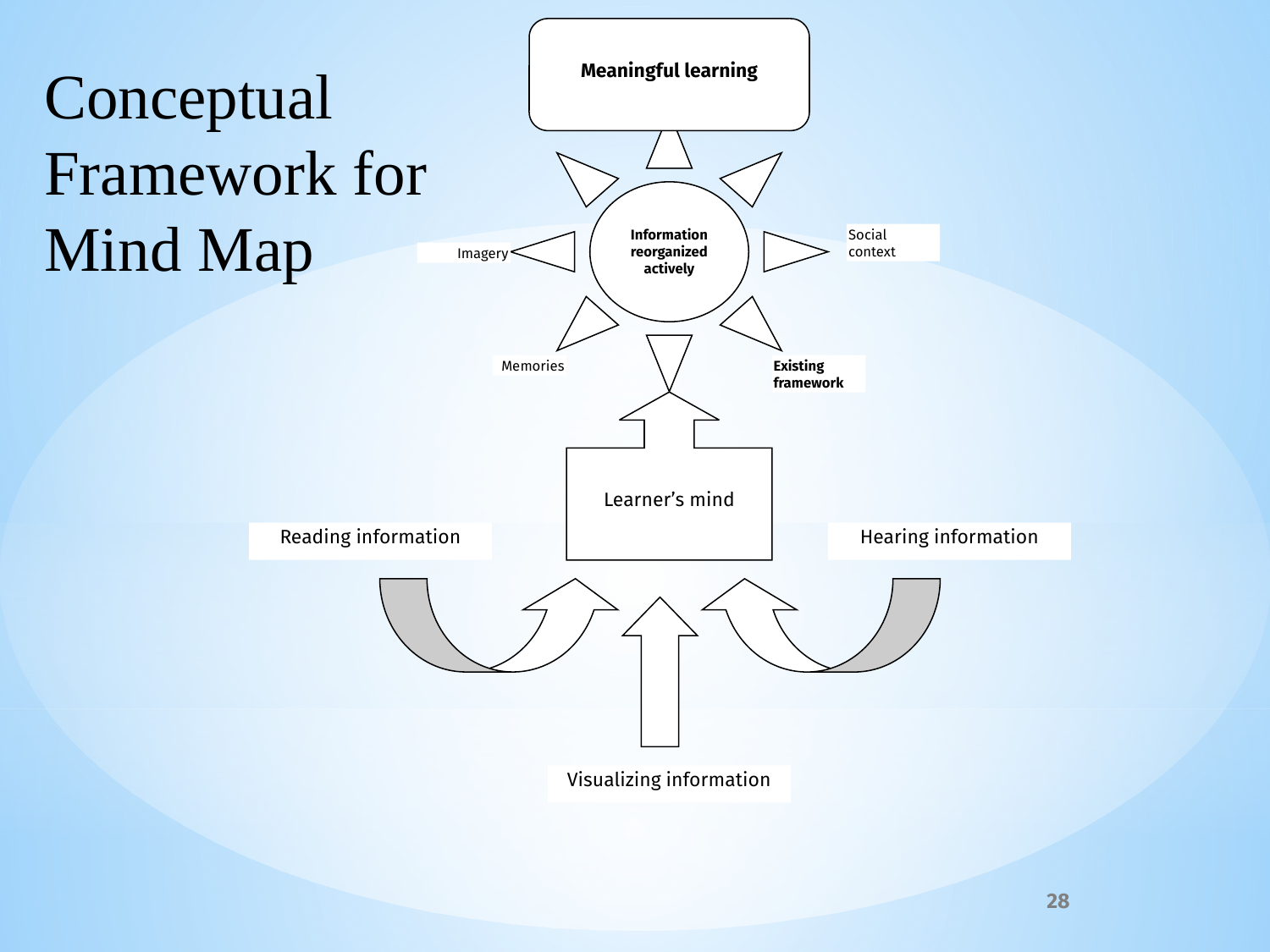

Meaningful learning

Information
reorganized
actively

Social context
Imagery
Memories
Existing framework

Learner’s mind

Reading information
Hearing information

Visualizing information
Conceptual Framework for Mind Map
28